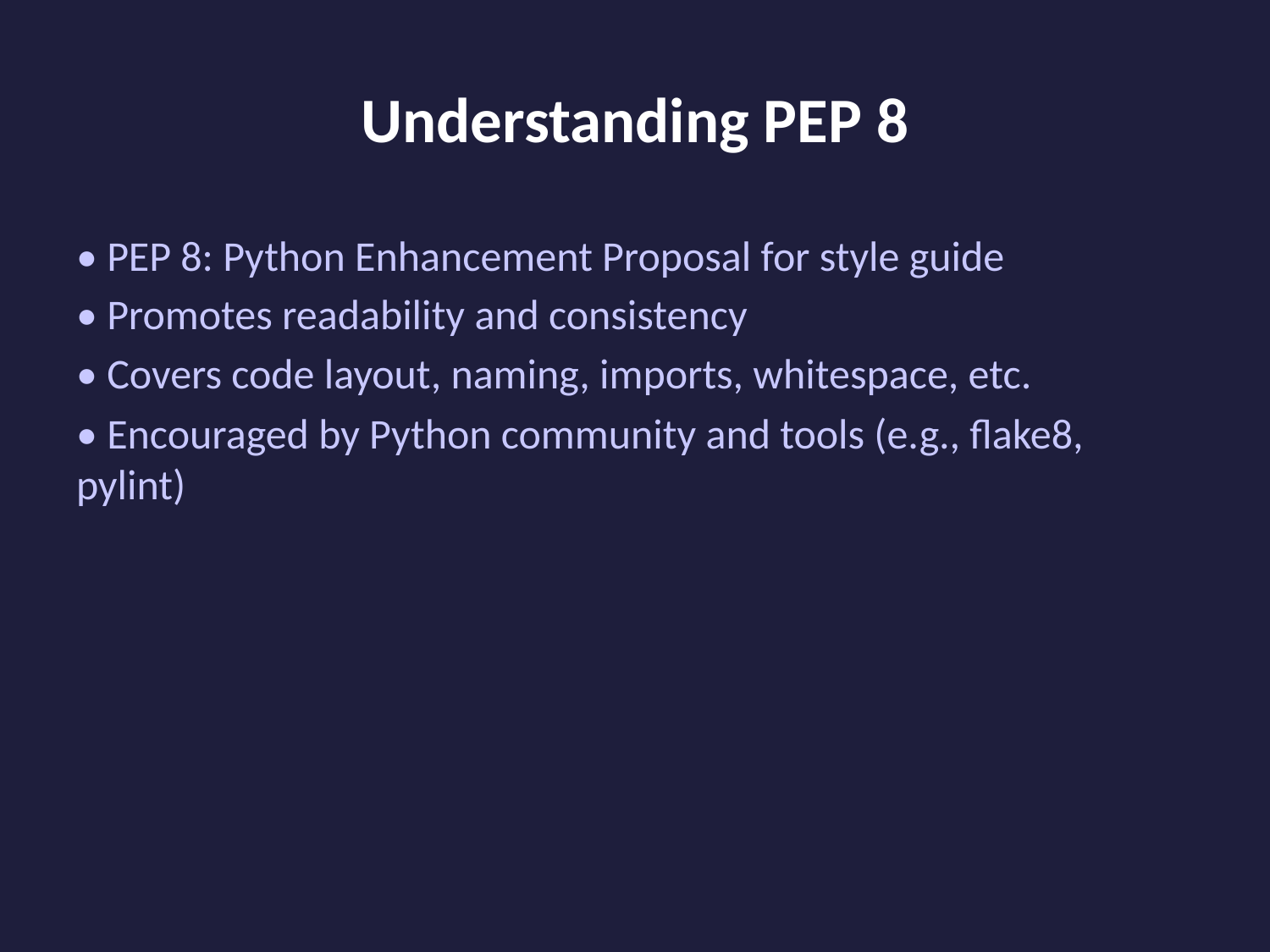

# Understanding PEP 8
• PEP 8: Python Enhancement Proposal for style guide
• Promotes readability and consistency
• Covers code layout, naming, imports, whitespace, etc.
• Encouraged by Python community and tools (e.g., flake8, pylint)